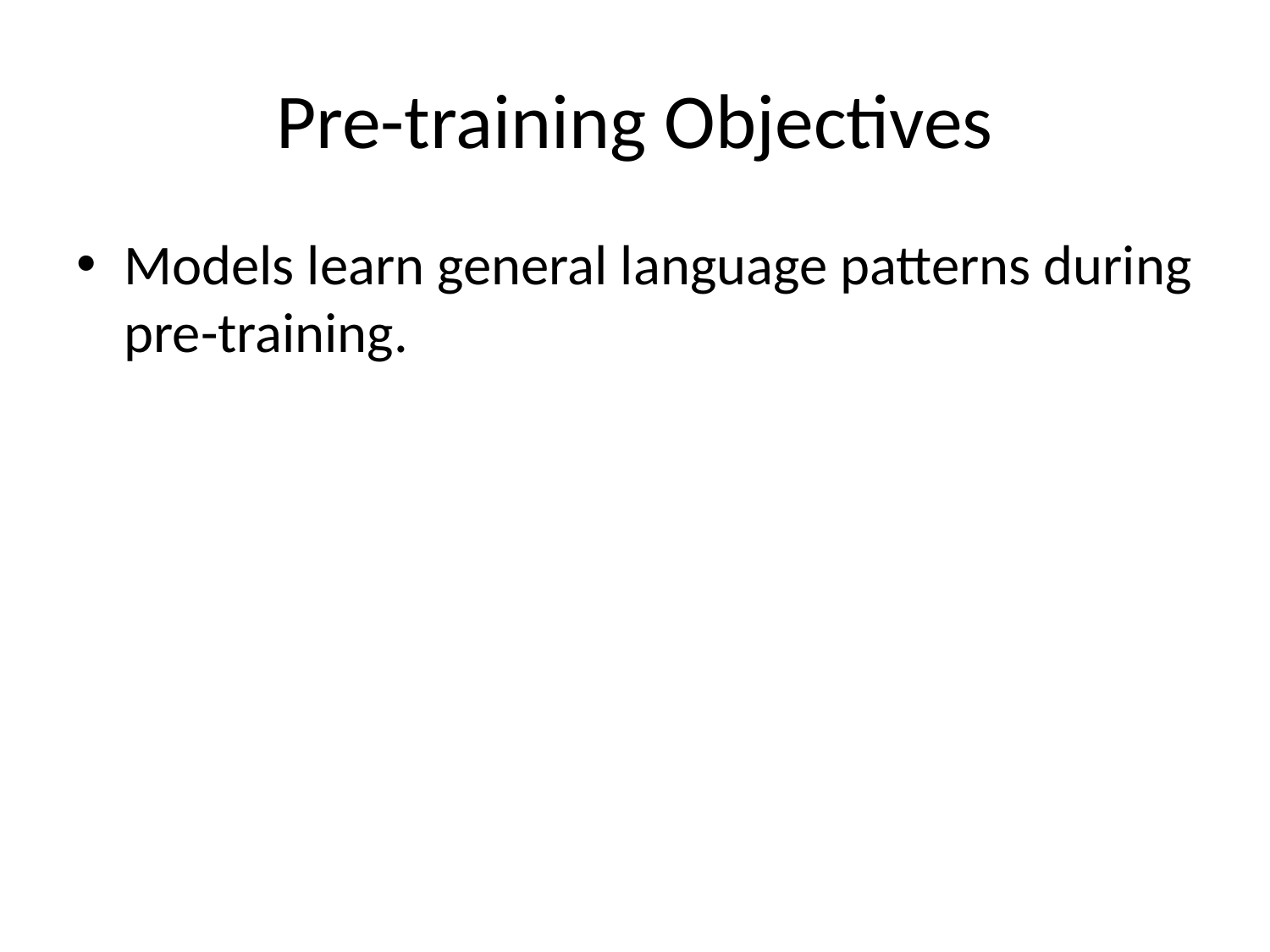

# Pre-training Objectives
Models learn general language patterns during pre-training.